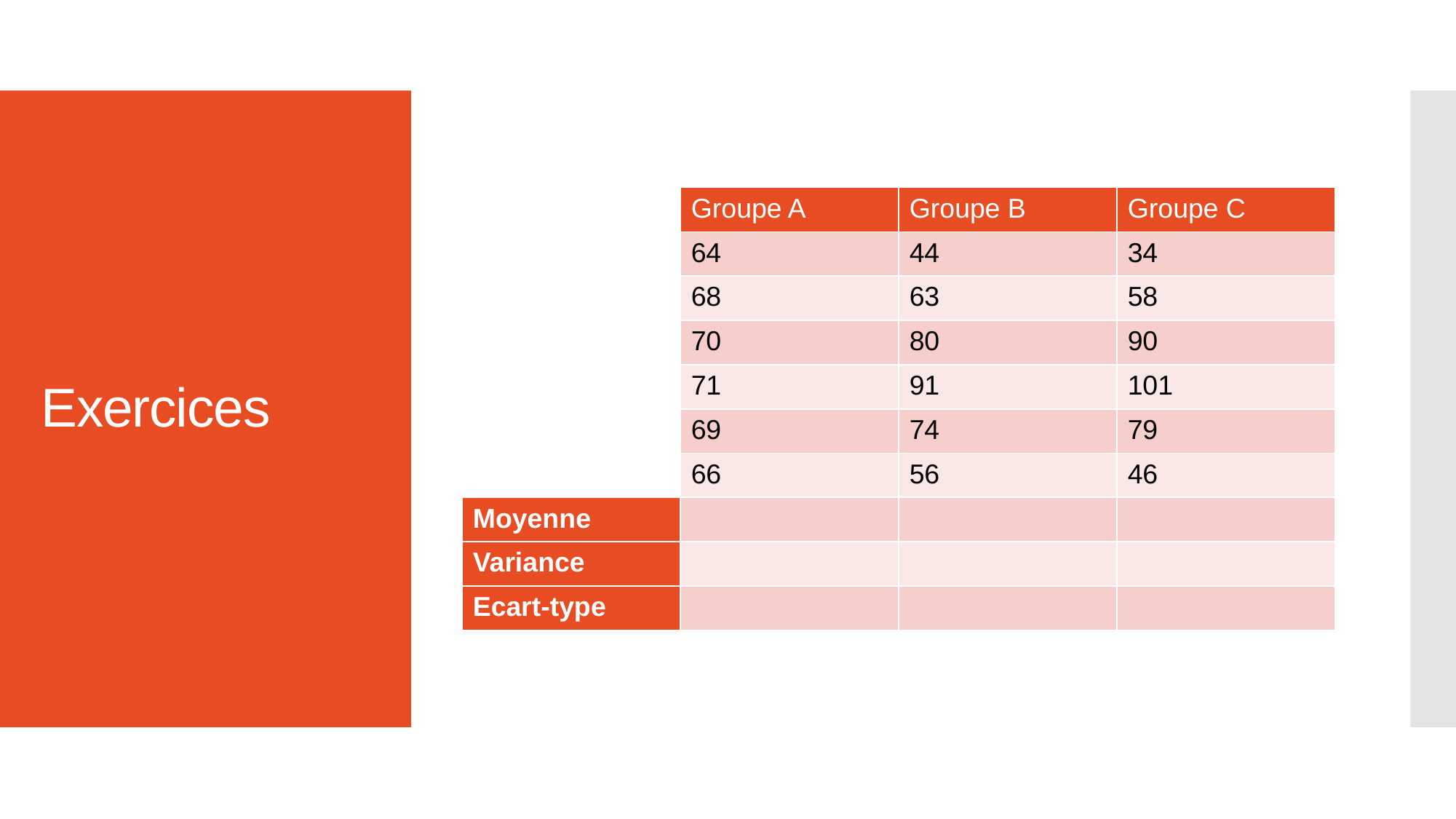

# Exercices
|  | Groupe A | Groupe B | Groupe C |
| --- | --- | --- | --- |
|  | 64 | 44 | 34 |
|  | 68 | 63 | 58 |
|  | 70 | 80 | 90 |
|  | 71 | 91 | 101 |
|  | 69 | 74 | 79 |
|  | 66 | 56 | 46 |
| Moyenne |  |  |  |
| Variance |  |  |  |
| Ecart-type |  |  |  |